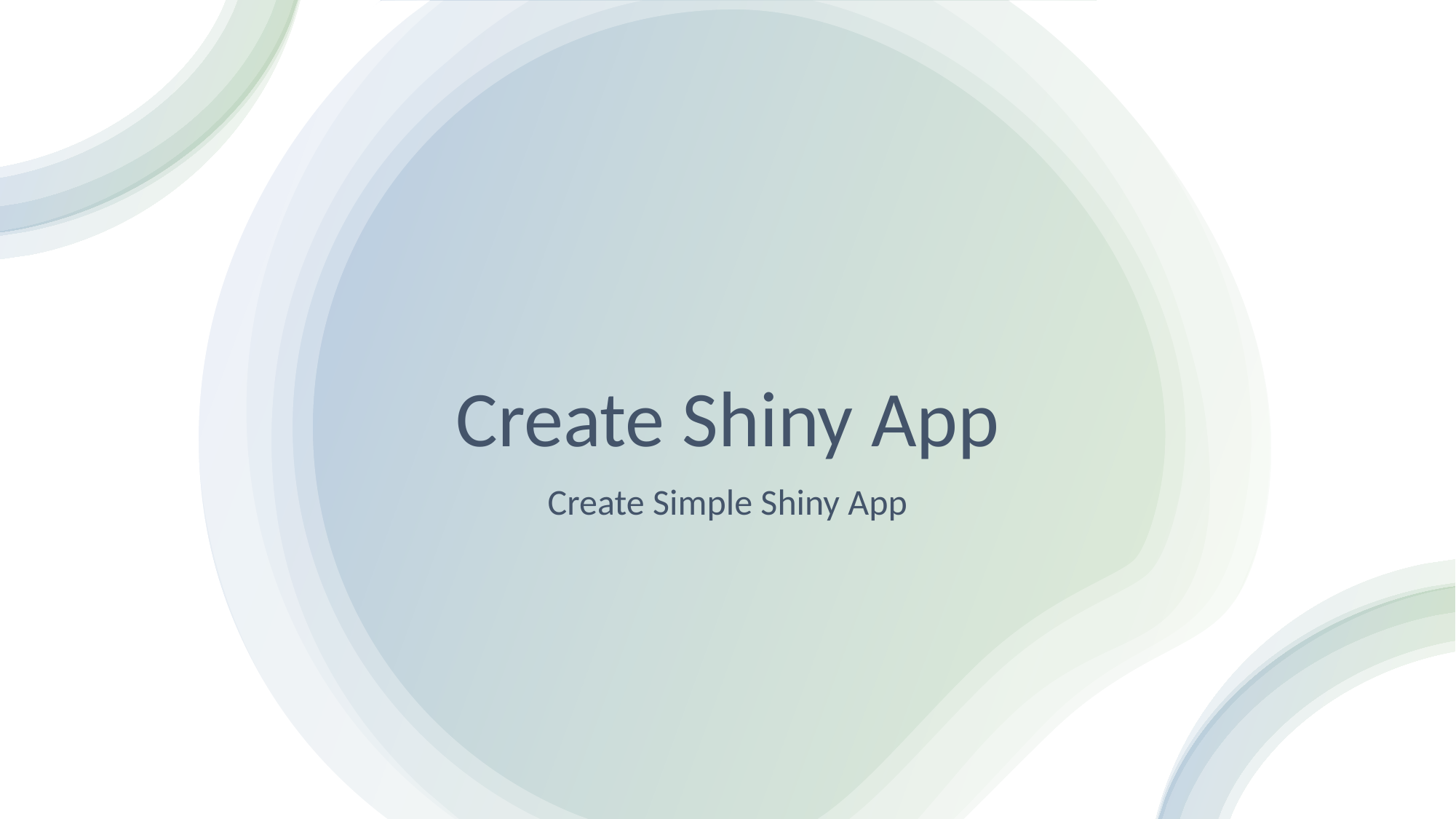

# Create Shiny App
Create Simple Shiny App